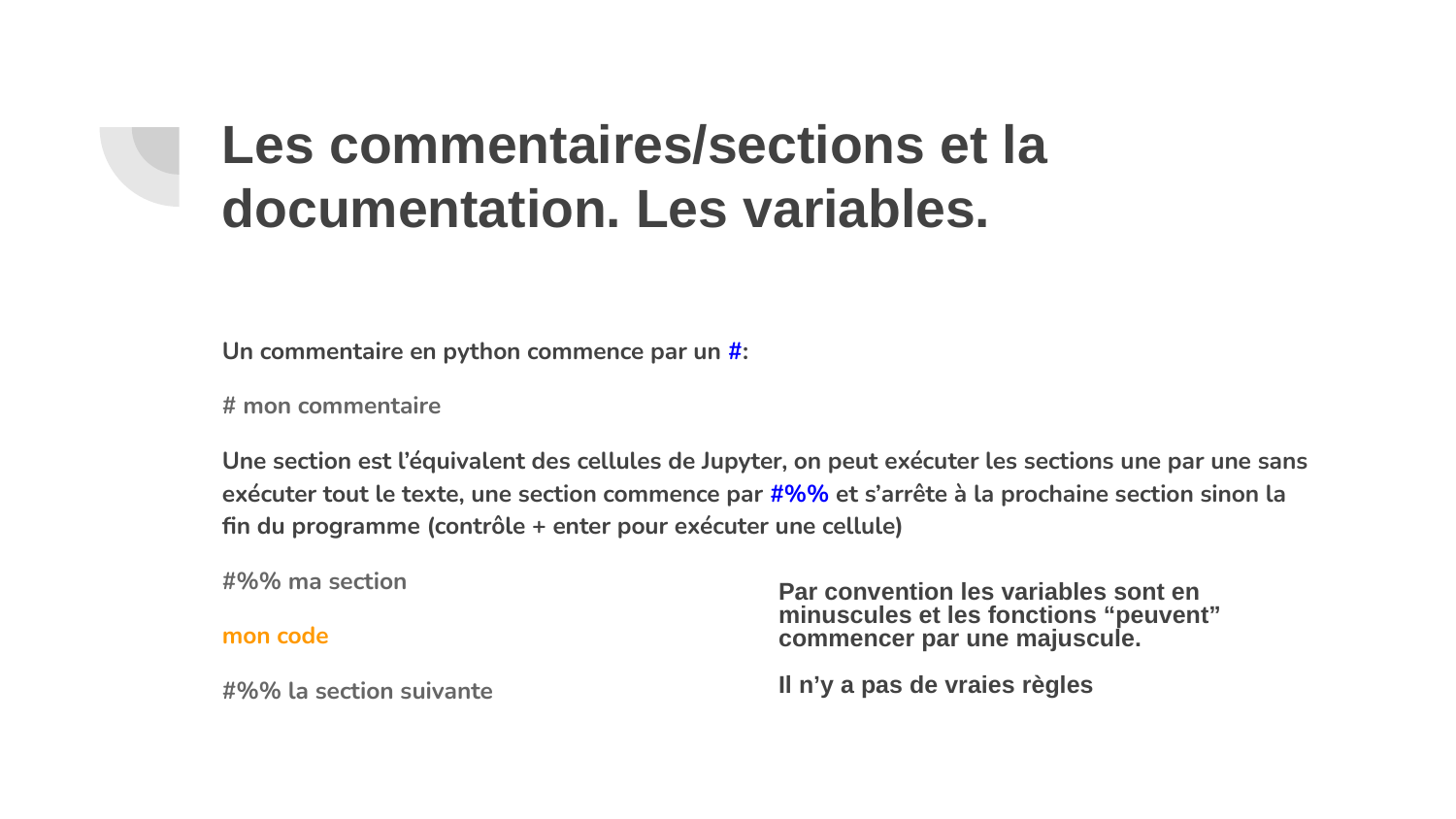

# Les commentaires/sections et la documentation. Les variables.
Un commentaire en python commence par un #:
# mon commentaire
Une section est l’équivalent des cellules de Jupyter, on peut exécuter les sections une par une sans exécuter tout le texte, une section commence par #%% et s’arrête à la prochaine section sinon la fin du programme (contrôle + enter pour exécuter une cellule)
#%% ma section
mon code
#%% la section suivante
Par convention les variables sont en minuscules et les fonctions “peuvent” commencer par une majuscule.

Il n’y a pas de vraies règles